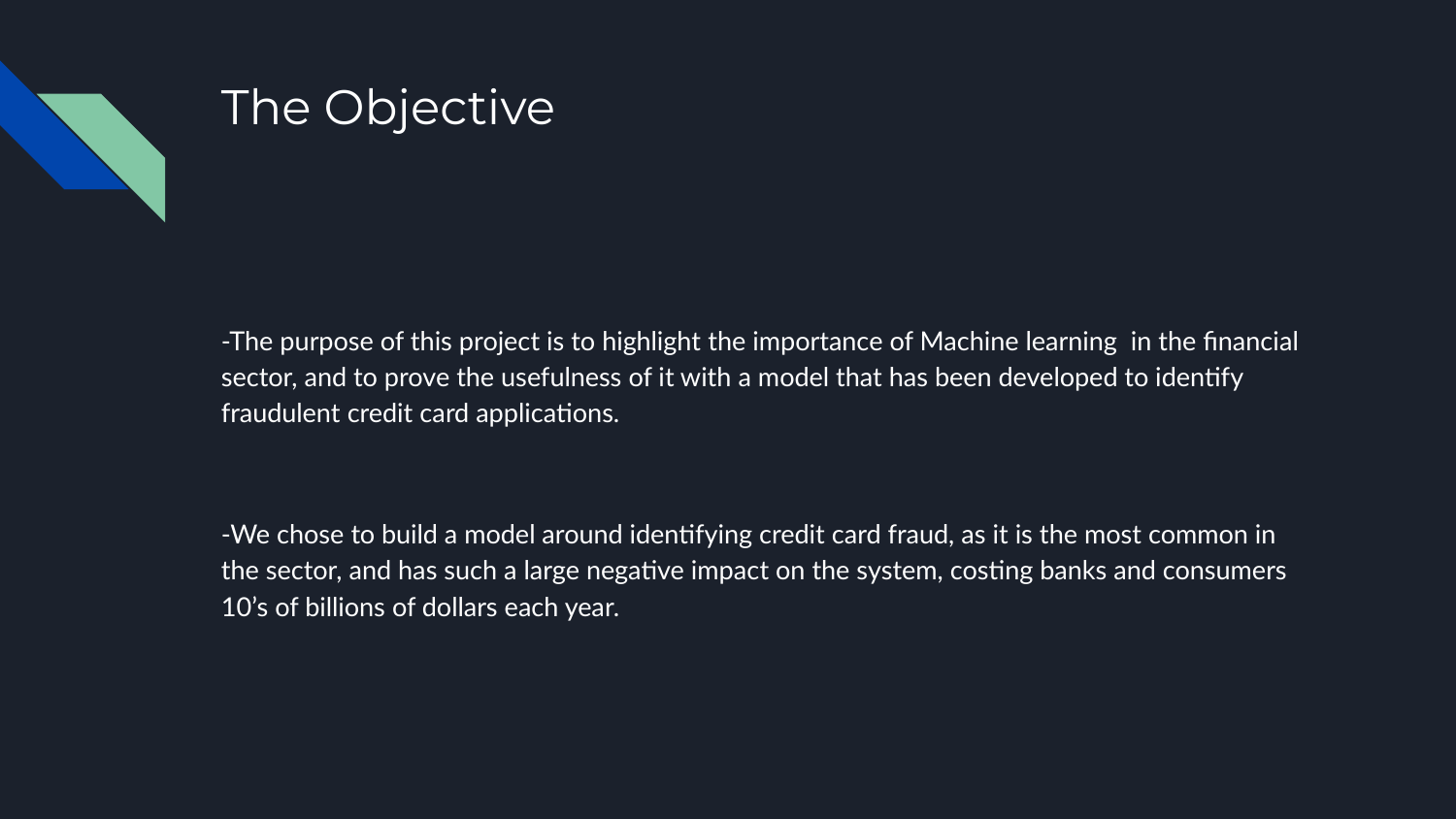

# The Objective

-The purpose of this project is to highlight the importance of Machine learning  in the financial sector, and to prove the usefulness of it with a model that has been developed to identify fraudulent credit card applications.

-We chose to build a model around identifying credit card fraud, as it is the most common in the sector, and has such a large negative impact on the system, costing banks and consumers 10’s of billions of dollars each year.